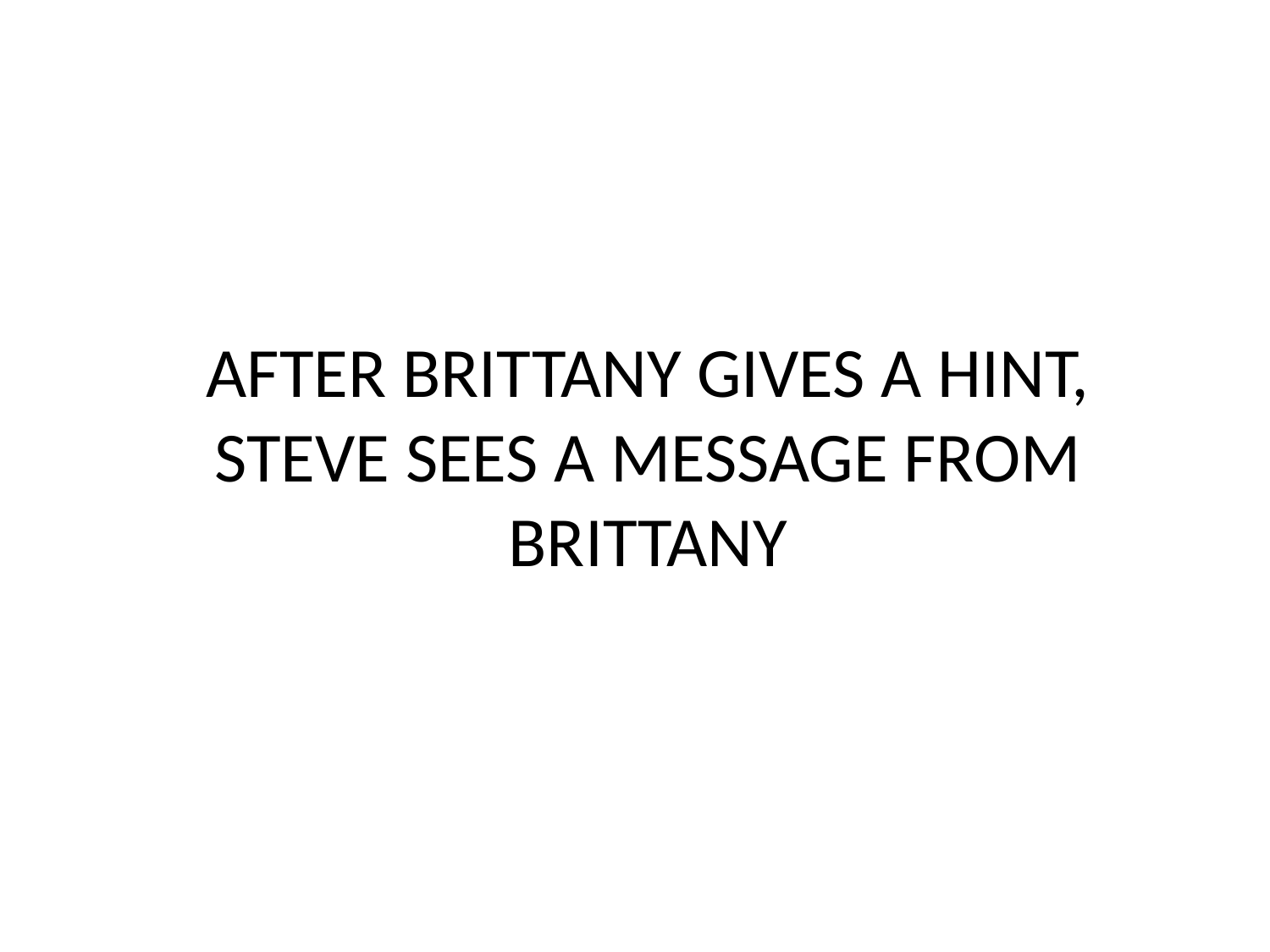

#

AFTER BRITTANY GIVES A HINT, STEVE SEES A MESSAGE FROM BRITTANY